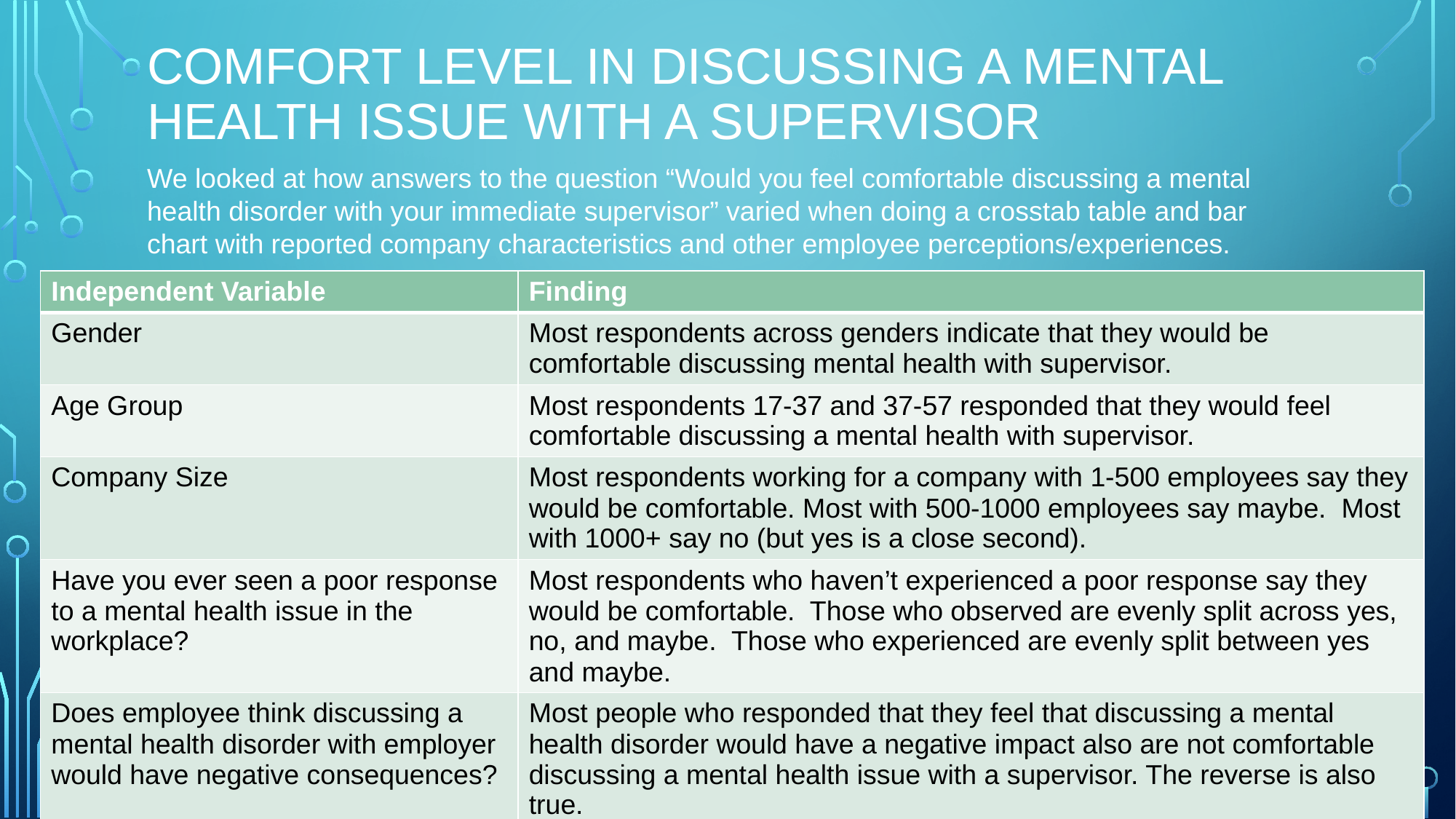

# Comfort level in discussing a mental health issue with a supervisor
We looked at how answers to the question “Would you feel comfortable discussing a mental health disorder with your immediate supervisor” varied when doing a crosstab table and bar chart with reported company characteristics and other employee perceptions/experiences.
| Independent Variable | Finding |
| --- | --- |
| Gender | Most respondents across genders indicate that they would be comfortable discussing mental health with supervisor. |
| Age Group | Most respondents 17-37 and 37-57 responded that they would feel comfortable discussing a mental health with supervisor. |
| Company Size | Most respondents working for a company with 1-500 employees say they would be comfortable. Most with 500-1000 employees say maybe. Most with 1000+ say no (but yes is a close second). |
| Have you ever seen a poor response to a mental health issue in the workplace? | Most respondents who haven’t experienced a poor response say they would be comfortable. Those who observed are evenly split across yes, no, and maybe. Those who experienced are evenly split between yes and maybe. |
| Does employee think discussing a mental health disorder with employer would have negative consequences? | Most people who responded that they feel that discussing a mental health disorder would have a negative impact also are not comfortable discussing a mental health issue with a supervisor. The reverse is also true. |